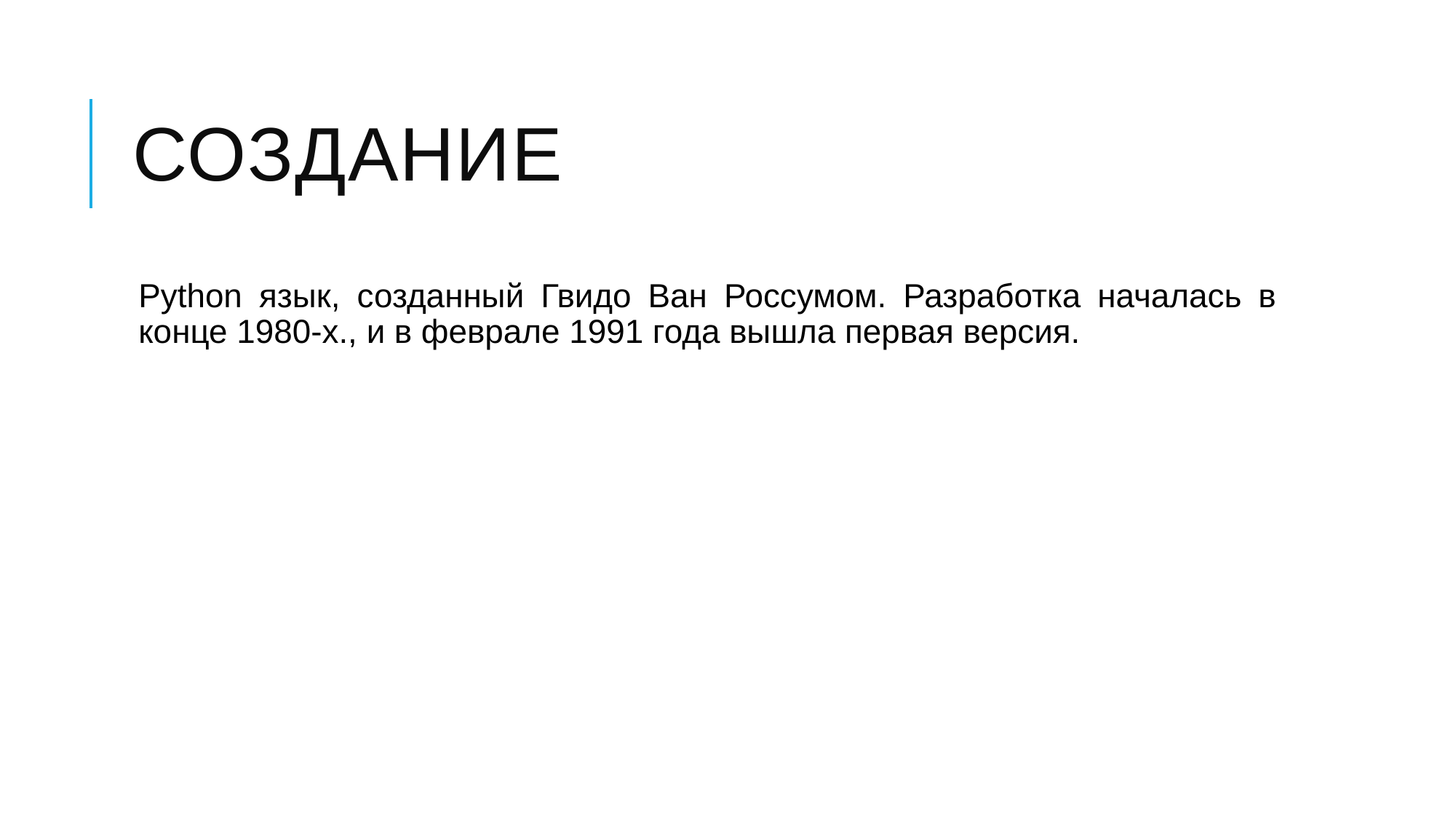

# Создание
Python язык, созданный Гвидо Ван Россумом. Разработка началась в конце 1980-х., и в феврале 1991 года вышла первая версия.